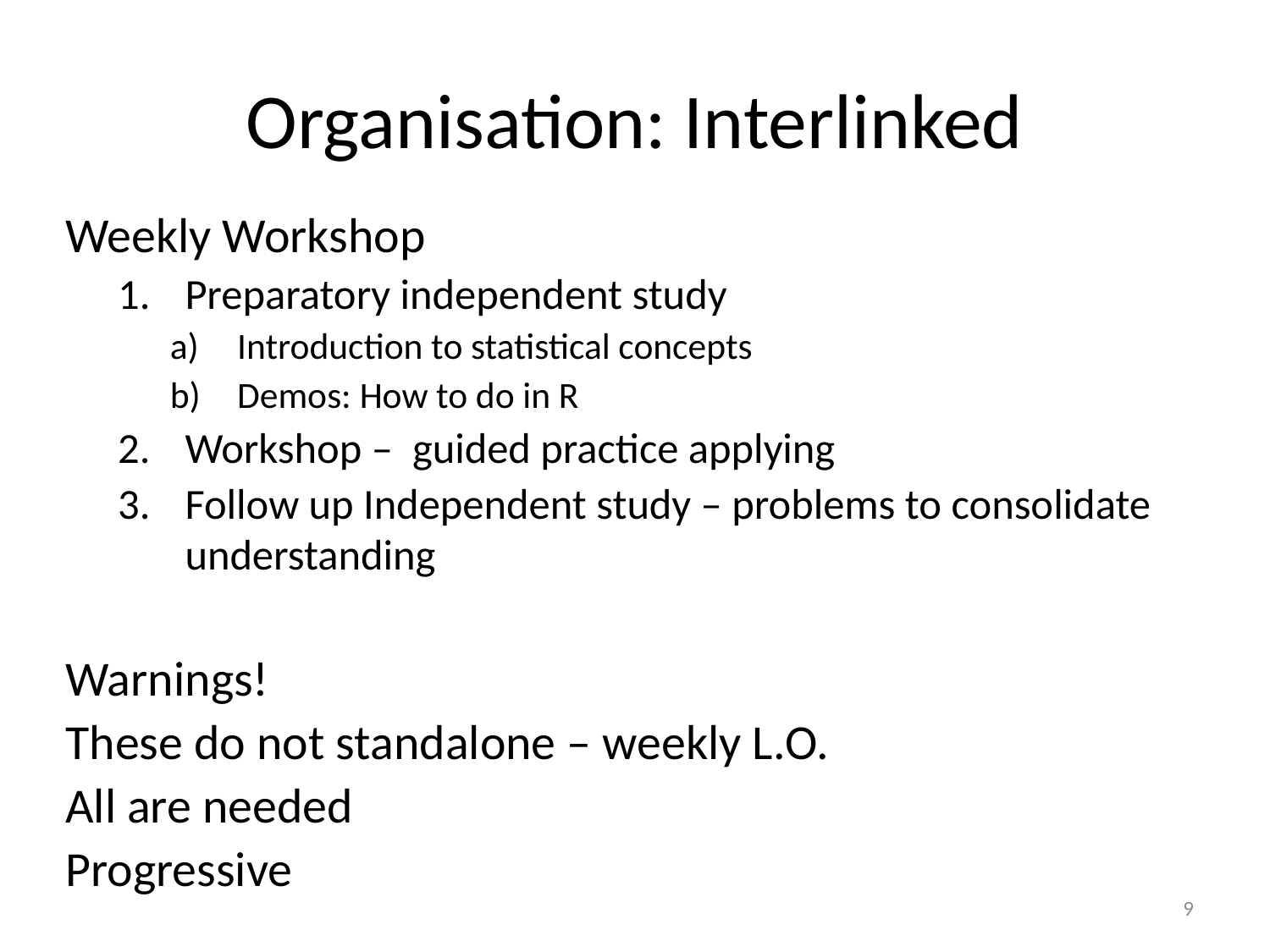

# Organisation: Interlinked
Weekly Workshop
Preparatory independent study
Introduction to statistical concepts
Demos: How to do in R
Workshop –  guided practice applying
Follow up Independent study – problems to consolidate understanding

Warnings!
These do not standalone – weekly L.O.
All are needed
Progressive
9